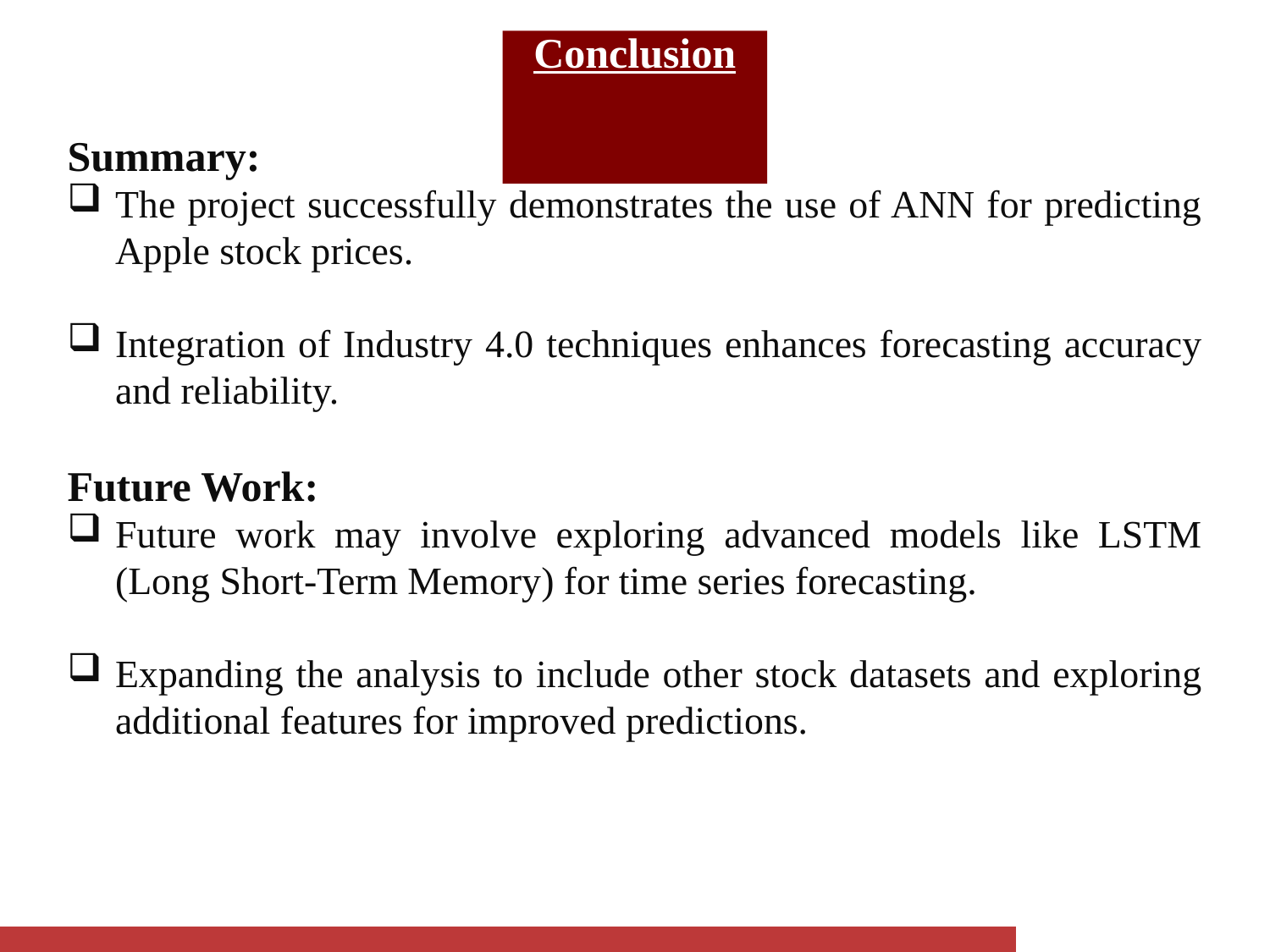

# Conclusion
Summary:
The project successfully demonstrates the use of ANN for predicting Apple stock prices.

Integration of Industry 4.0 techniques enhances forecasting accuracy and reliability.

Future Work:
Future work may involve exploring advanced models like LSTM (Long Short-Term Memory) for time series forecasting.

Expanding the analysis to include other stock datasets and exploring additional features for improved predictions.